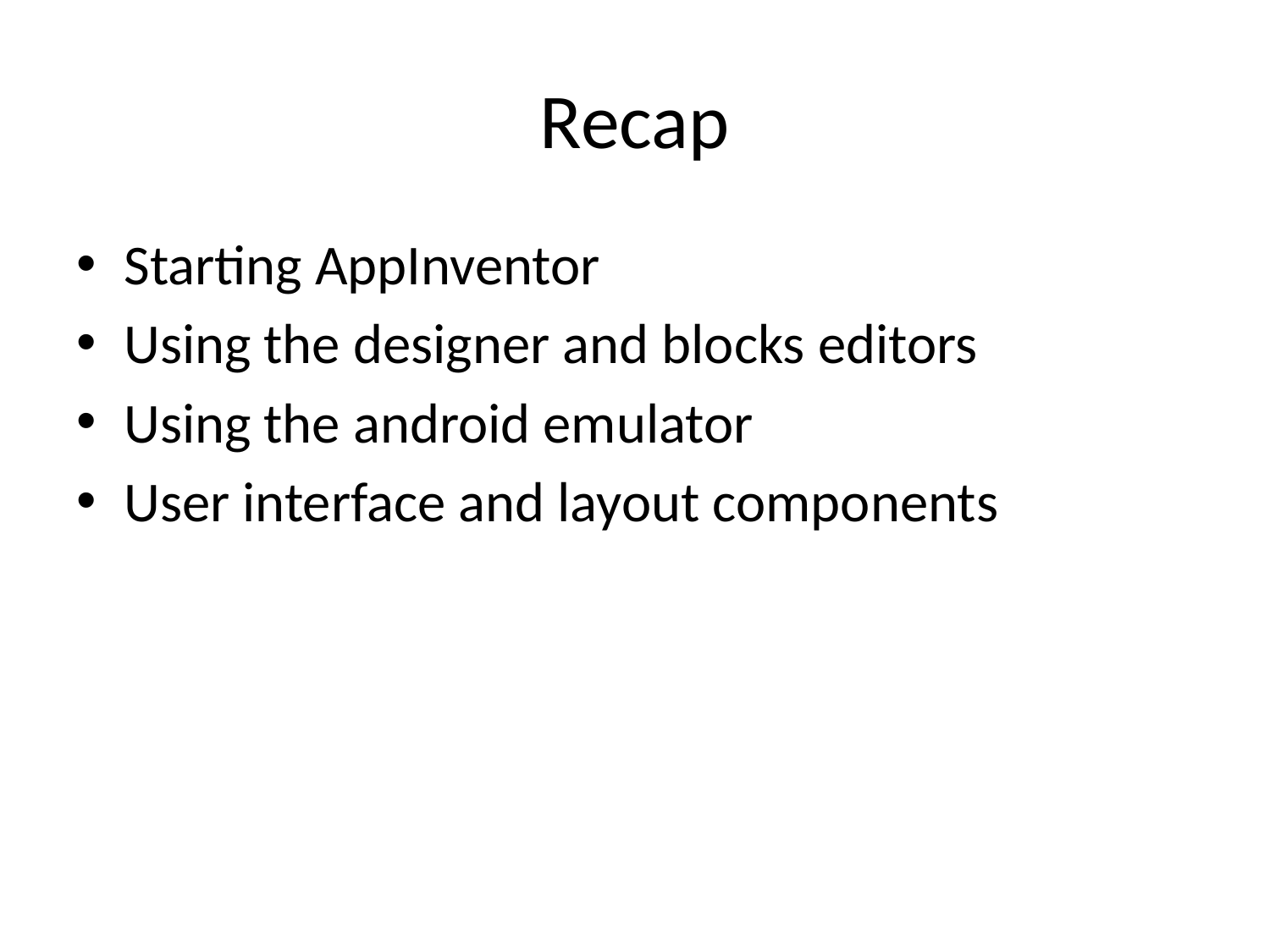

# Recap
Starting AppInventor
Using the designer and blocks editors
Using the android emulator
User interface and layout components